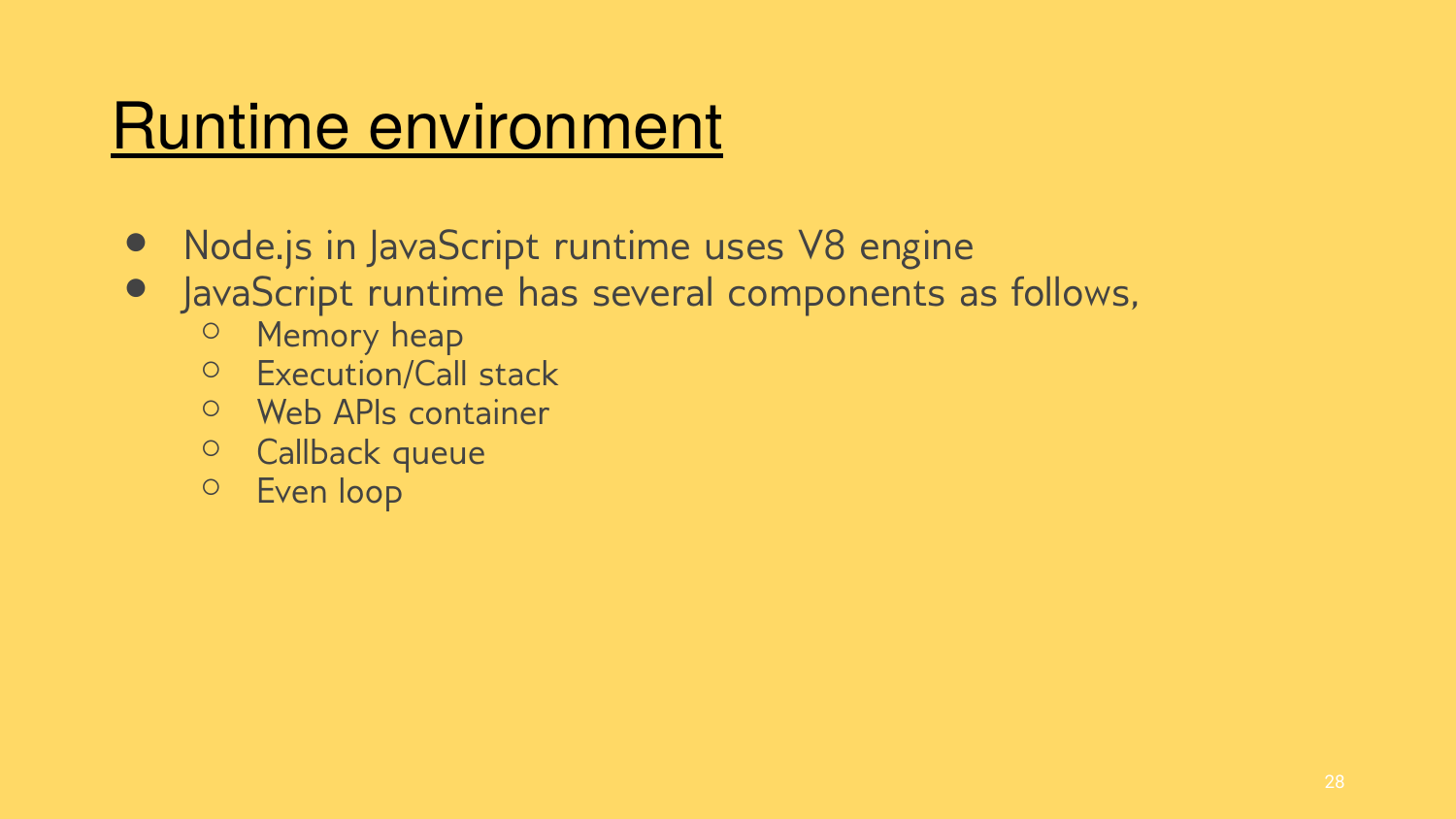

# Runtime environment
Node.js in JavaScript runtime uses V8 engine
JavaScript runtime has several components as follows,
Memory heap
Execution/Call stack
Web APIs container
Callback queue
Even loop

28